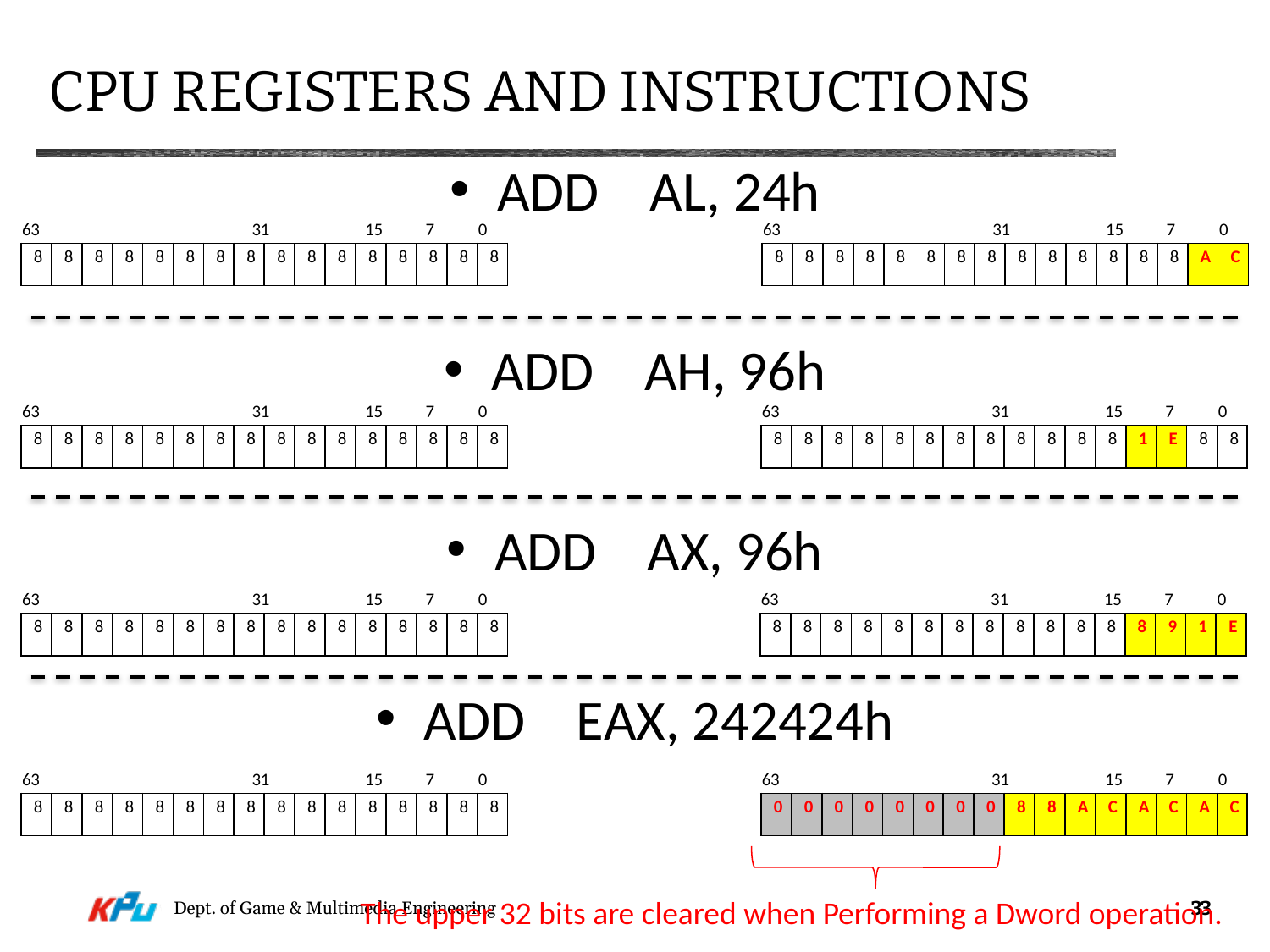

# CPU registers and instructions
ADD    AL, 24h

63
31
15
7
0
63
31
15
7
0
| 8 | 8 | 8 | 8 | 8 | 8 | 8 | 8 | 8 | 8 | 8 | 8 | 8 | 8 | 8 | 8 |
| --- | --- | --- | --- | --- | --- | --- | --- | --- | --- | --- | --- | --- | --- | --- | --- |
| 8 | 8 | 8 | 8 | 8 | 8 | 8 | 8 | 8 | 8 | 8 | 8 | 8 | 8 | A | C |
| --- | --- | --- | --- | --- | --- | --- | --- | --- | --- | --- | --- | --- | --- | --- | --- |
ADD    AH, 96h

63
31
15
7
0
63
31
15
7
0
| 8 | 8 | 8 | 8 | 8 | 8 | 8 | 8 | 8 | 8 | 8 | 8 | 8 | 8 | 8 | 8 |
| --- | --- | --- | --- | --- | --- | --- | --- | --- | --- | --- | --- | --- | --- | --- | --- |
| 8 | 8 | 8 | 8 | 8 | 8 | 8 | 8 | 8 | 8 | 8 | 8 | 1 | E | 8 | 8 |
| --- | --- | --- | --- | --- | --- | --- | --- | --- | --- | --- | --- | --- | --- | --- | --- |
ADD    AX, 96h

63
31
15
7
0
63
31
15
7
0
| 8 | 8 | 8 | 8 | 8 | 8 | 8 | 8 | 8 | 8 | 8 | 8 | 8 | 8 | 8 | 8 |
| --- | --- | --- | --- | --- | --- | --- | --- | --- | --- | --- | --- | --- | --- | --- | --- |
| 8 | 8 | 8 | 8 | 8 | 8 | 8 | 8 | 8 | 8 | 8 | 8 | 8 | 9 | 1 | E |
| --- | --- | --- | --- | --- | --- | --- | --- | --- | --- | --- | --- | --- | --- | --- | --- |
ADD    EAX, 242424h

63
31
15
7
0
63
31
15
7
0
| 8 | 8 | 8 | 8 | 8 | 8 | 8 | 8 | 8 | 8 | 8 | 8 | 8 | 8 | 8 | 8 |
| --- | --- | --- | --- | --- | --- | --- | --- | --- | --- | --- | --- | --- | --- | --- | --- |
| 0 | 0 | 0 | 0 | 0 | 0 | 0 | 0 | 8 | 8 | A | C | A | C | A | C |
| --- | --- | --- | --- | --- | --- | --- | --- | --- | --- | --- | --- | --- | --- | --- | --- |
The upper 32 bits are cleared when Performing a Dword operation.
Dept. of Game & Multimedia Engineering
33